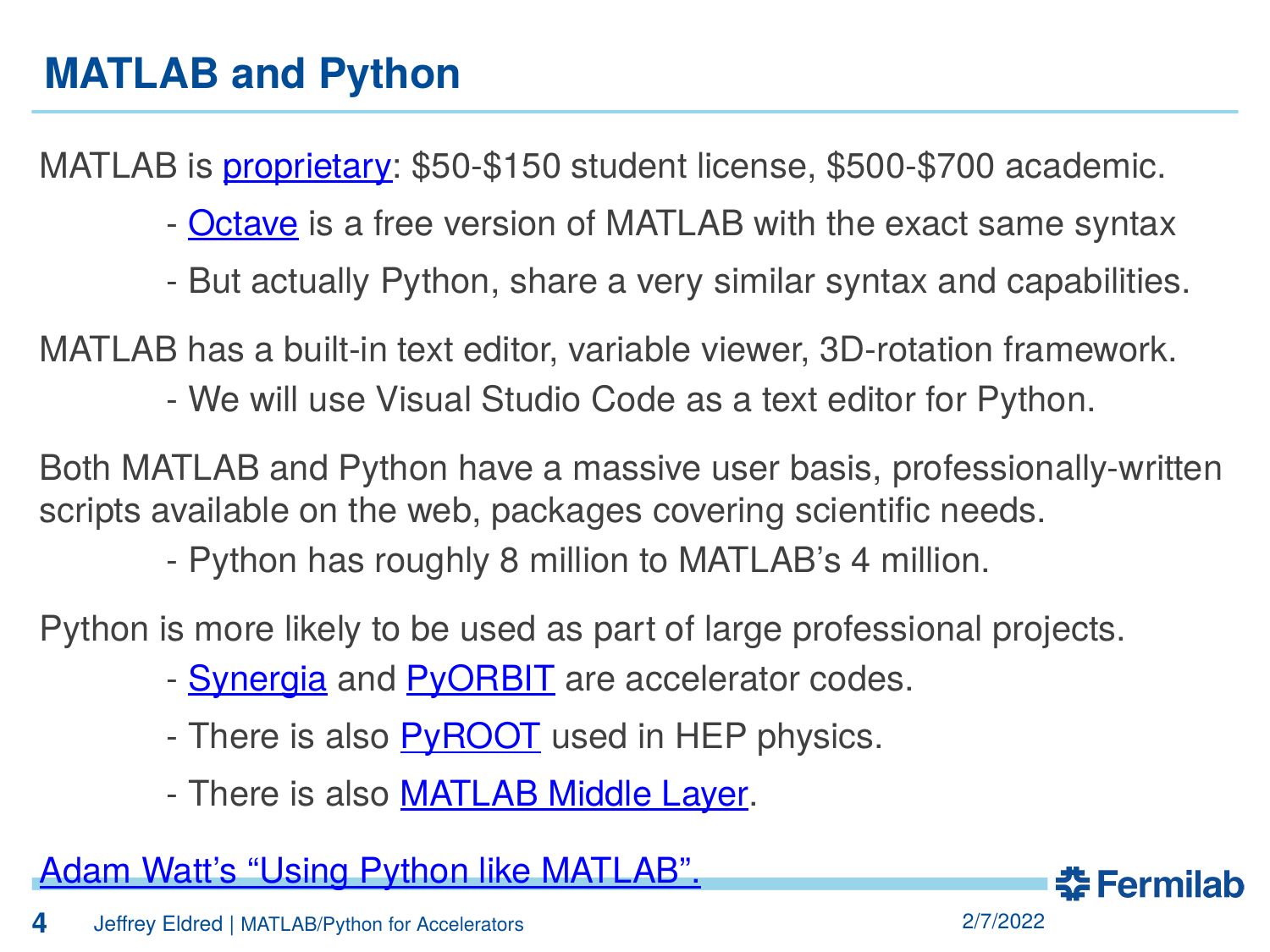

4
4
MATLAB and Python
MATLAB is proprietary: $50-$150 student license, $500-$700 academic.
	- Octave is a free version of MATLAB with the exact same syntax
	- But actually Python, share a very similar syntax and capabilities.

MATLAB has a built-in text editor, variable viewer, 3D-rotation framework.
	- We will use Visual Studio Code as a text editor for Python.

Both MATLAB and Python have a massive user basis, professionally-written scripts available on the web, packages covering scientific needs.
	- Python has roughly 8 million to MATLAB’s 4 million.

Python is more likely to be used as part of large professional projects.
	- Synergia and PyORBIT are accelerator codes.
	- There is also PyROOT used in HEP physics.
	- There is also MATLAB Middle Layer.

Adam Watt’s “Using Python like MATLAB”.
4
2/7/2022
Jeffrey Eldred | MATLAB/Python for Accelerators